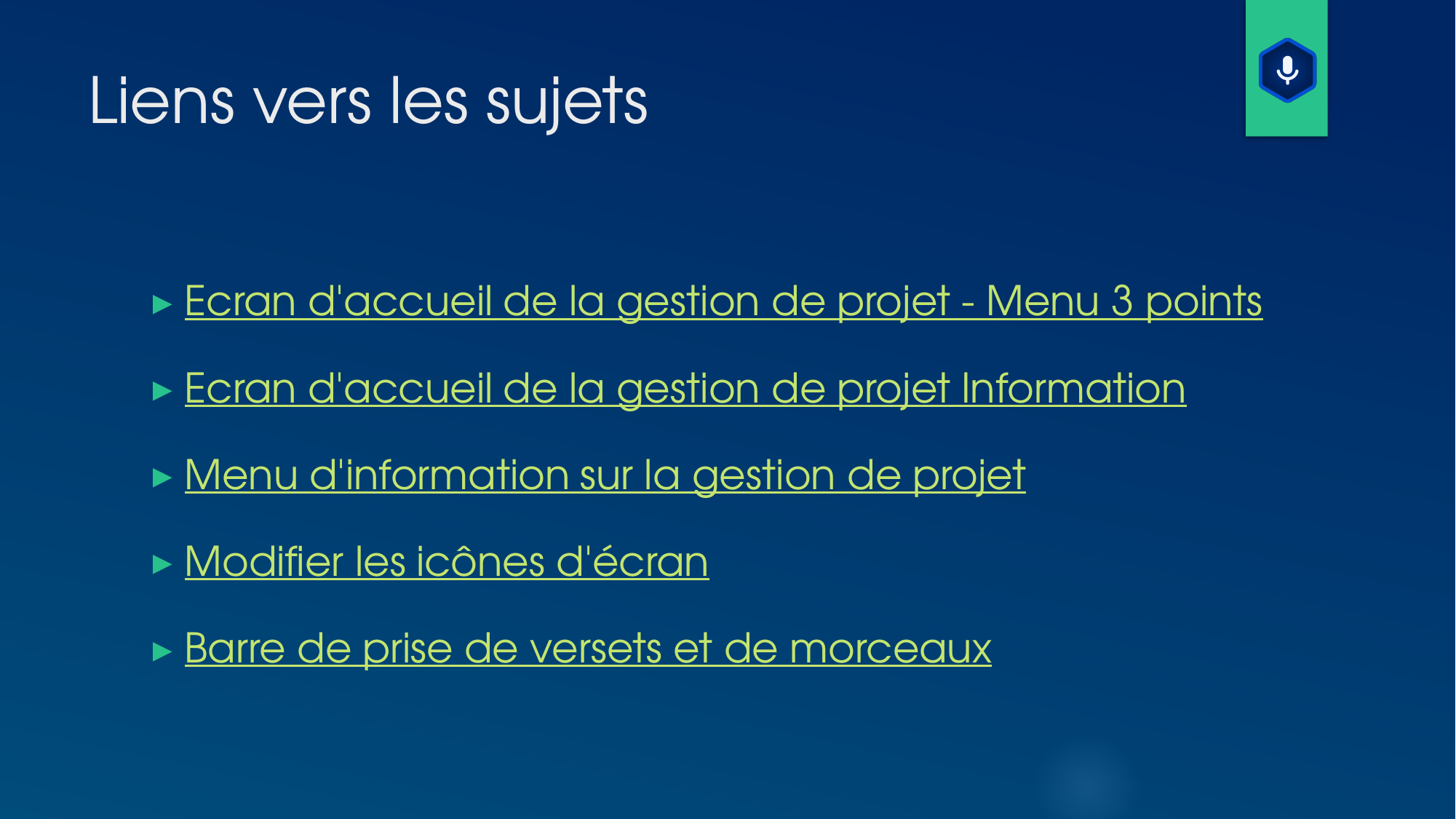

# Liens vers les sujets
Ecran d'accueil de la gestion de projet - Menu 3 points
Ecran d'accueil de la gestion de projet Information
Menu d'information sur la gestion de projet
Modifier les icônes d'écran
Barre de prise de versets et de morceaux